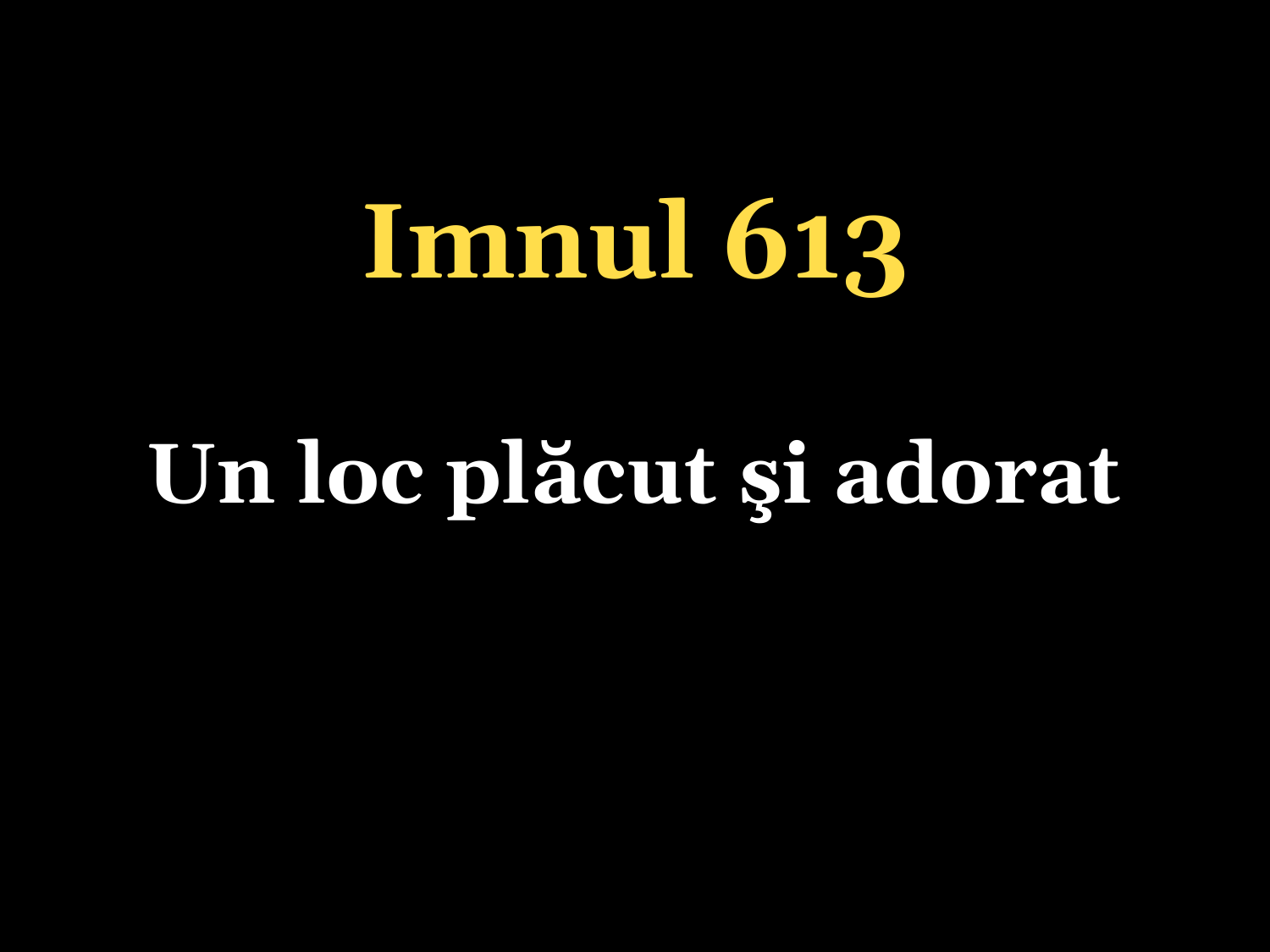

Imnul 613
Un loc plăcut şi adorat